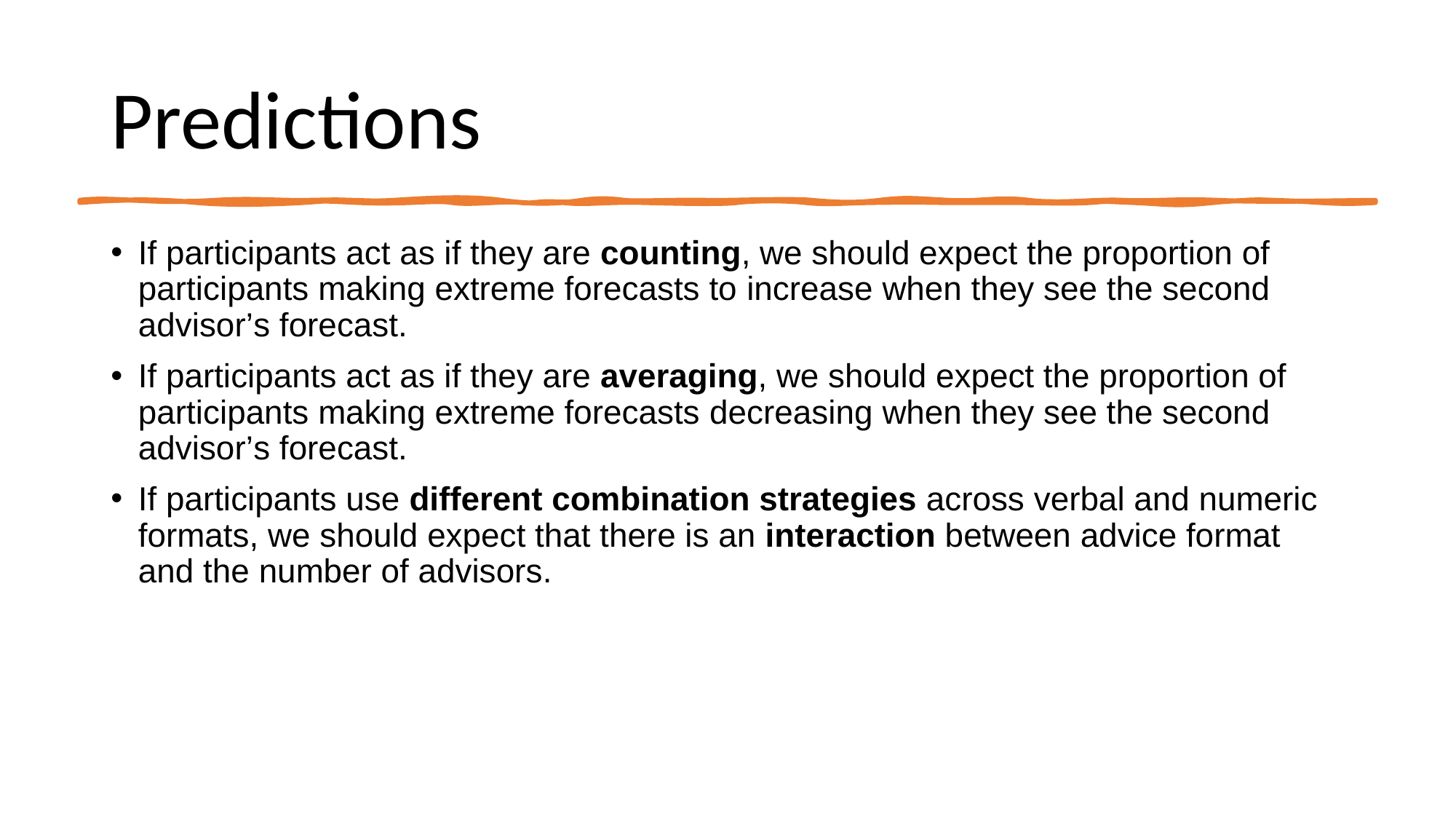

# Predictions

If participants act as if they are counting, we should expect the proportion of participants making extreme forecasts to increase when they see the second advisor’s forecast.
If participants act as if they are averaging, we should expect the proportion of participants making extreme forecasts decreasing when they see the second advisor’s forecast.
If participants use different combination strategies across verbal and numeric formats, we should expect that there is an interaction between advice format and the number of advisors.